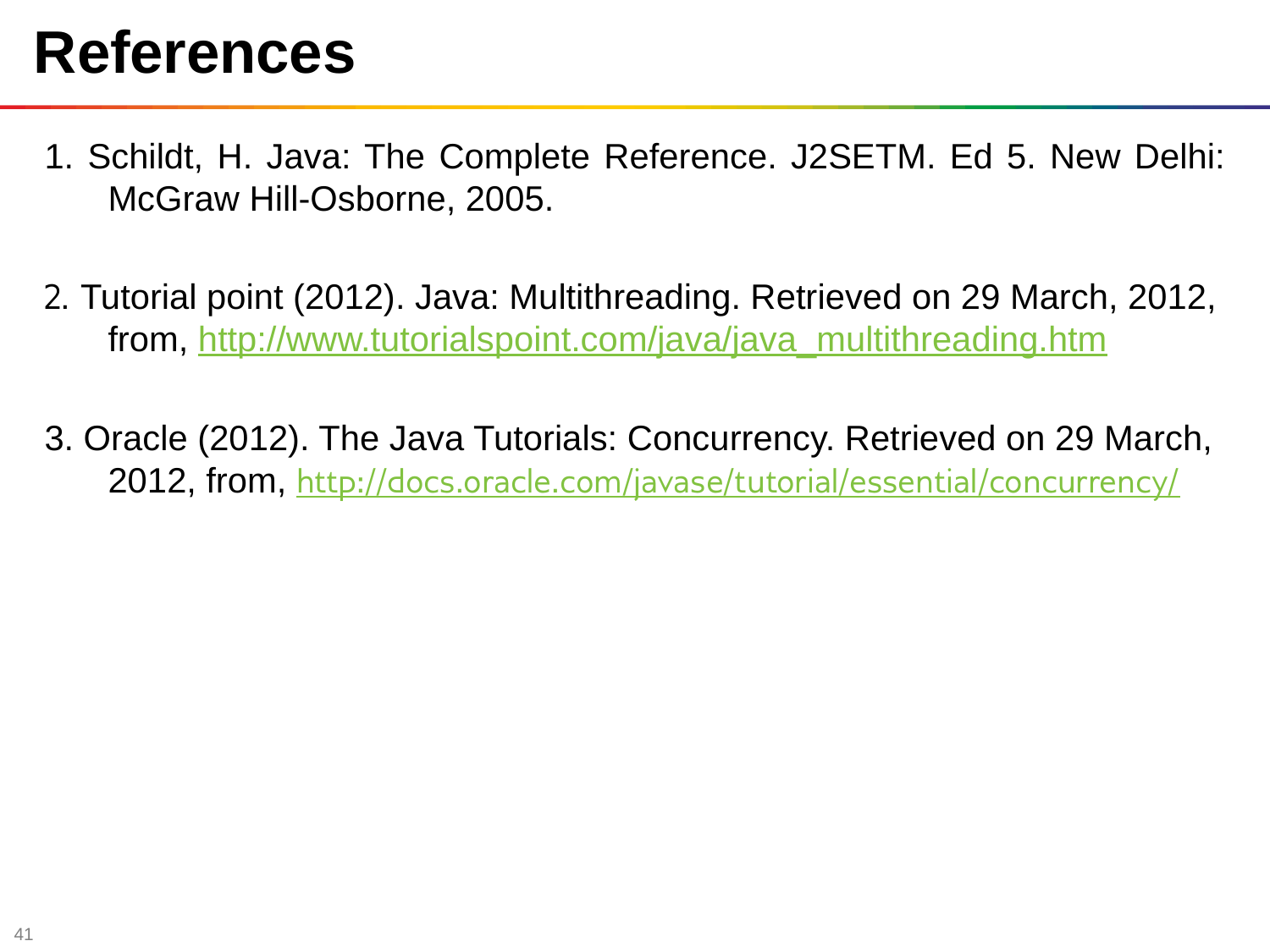

# References
1. Schildt, H. Java: The Complete Reference. J2SETM. Ed 5. New Delhi: McGraw Hill-Osborne, 2005.

2. Tutorial point (2012). Java: Multithreading. Retrieved on 29 March, 2012, from, http://www.tutorialspoint.com/java/java_multithreading.htm

3. Oracle (2012). The Java Tutorials: Concurrency. Retrieved on 29 March, 2012, from, http://docs.oracle.com/javase/tutorial/essential/concurrency/